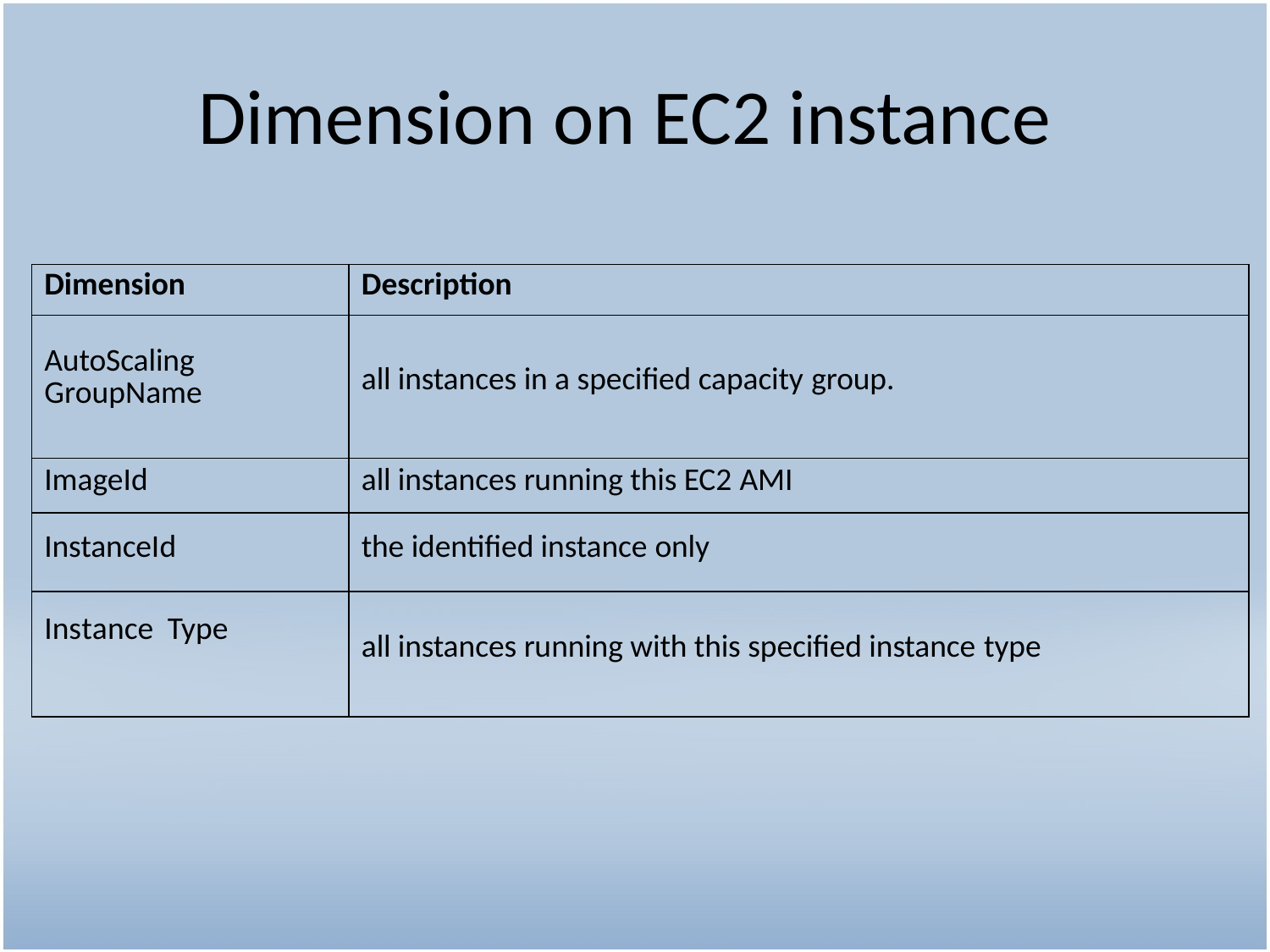

# Dimension on EC2 instance
| Dimension | Description |
| --- | --- |
| AutoScaling GroupName | all instances in a specified capacity group. |
| ImageId | all instances running this EC2 AMI |
| InstanceId | the identified instance only |
| Instance Type | all instances running with this specified instance type |